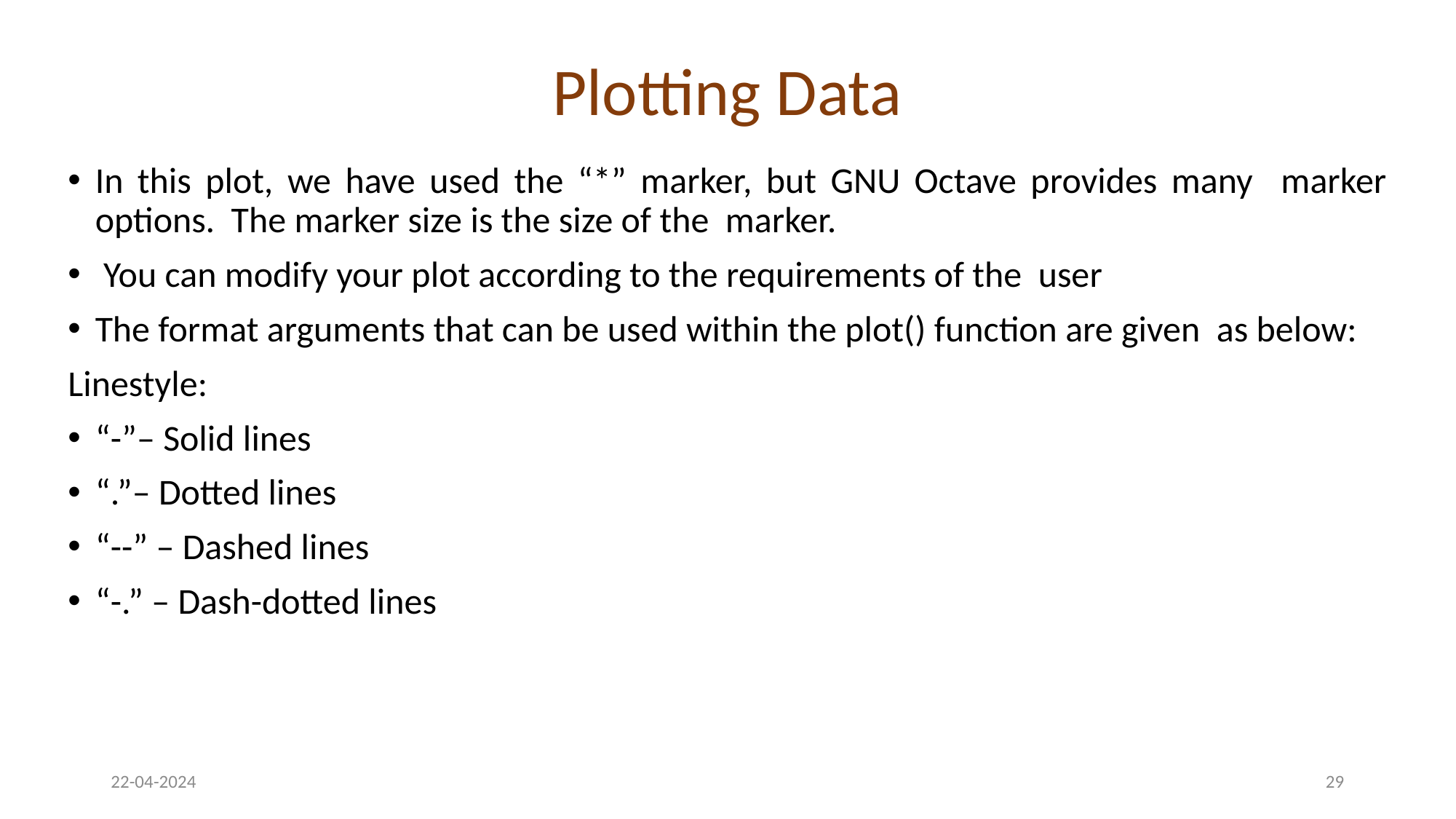

# Plotting Data
In this plot, we have used the “*” marker, but GNU Octave provides many  marker options.  The marker size is the size of the  marker.
 You can modify your plot according to the requirements of the  user
The format arguments that can be used within the plot() function are given  as below:
Linestyle:
“-”– Solid lines
“.”– Dotted lines
“--” – Dashed lines
“-.” – Dash-dotted lines

22-04-2024
29